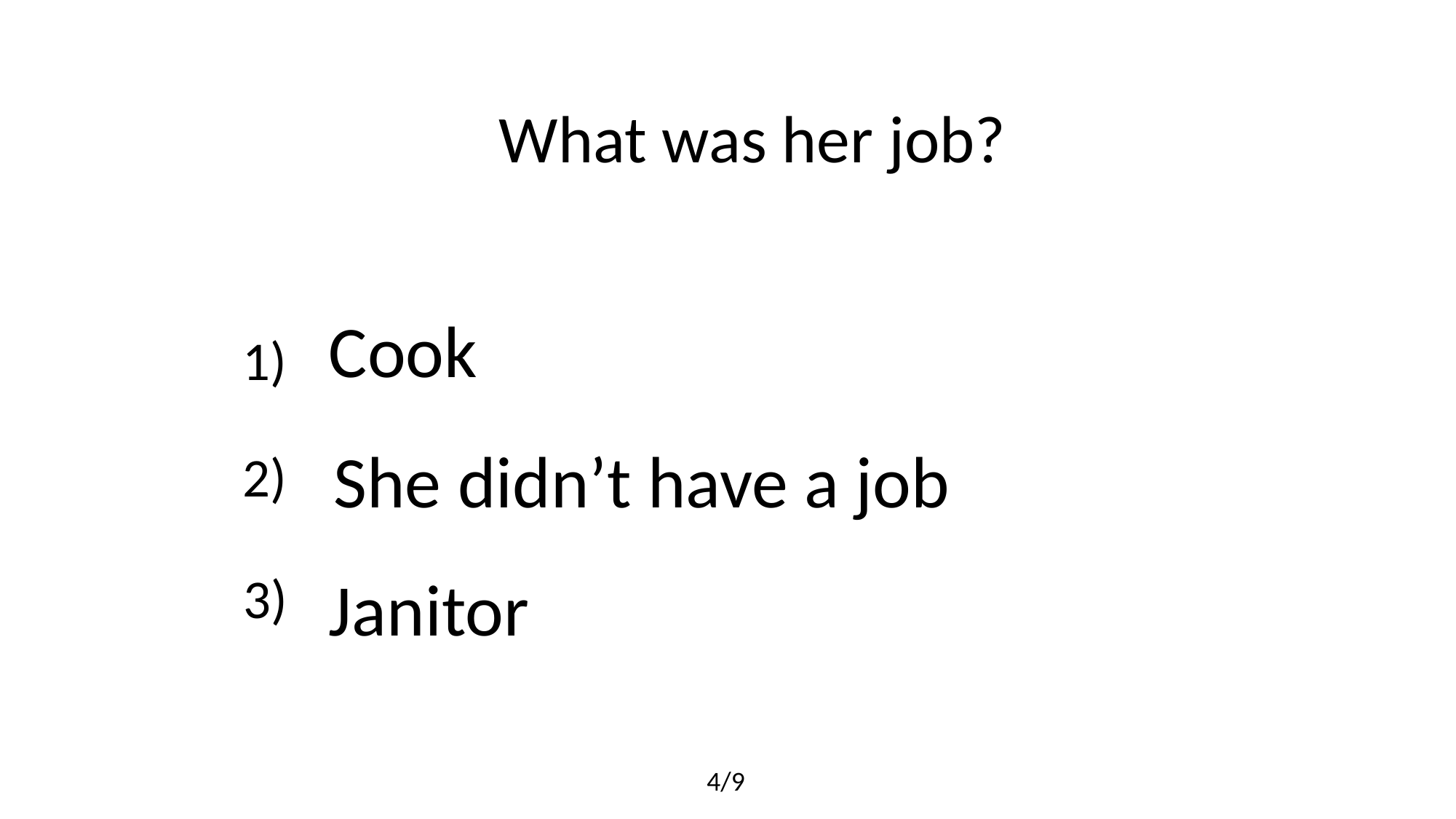

# What was her job?
Cook
1)
She didn’t have a job
2)
3)
Janitor
4/9